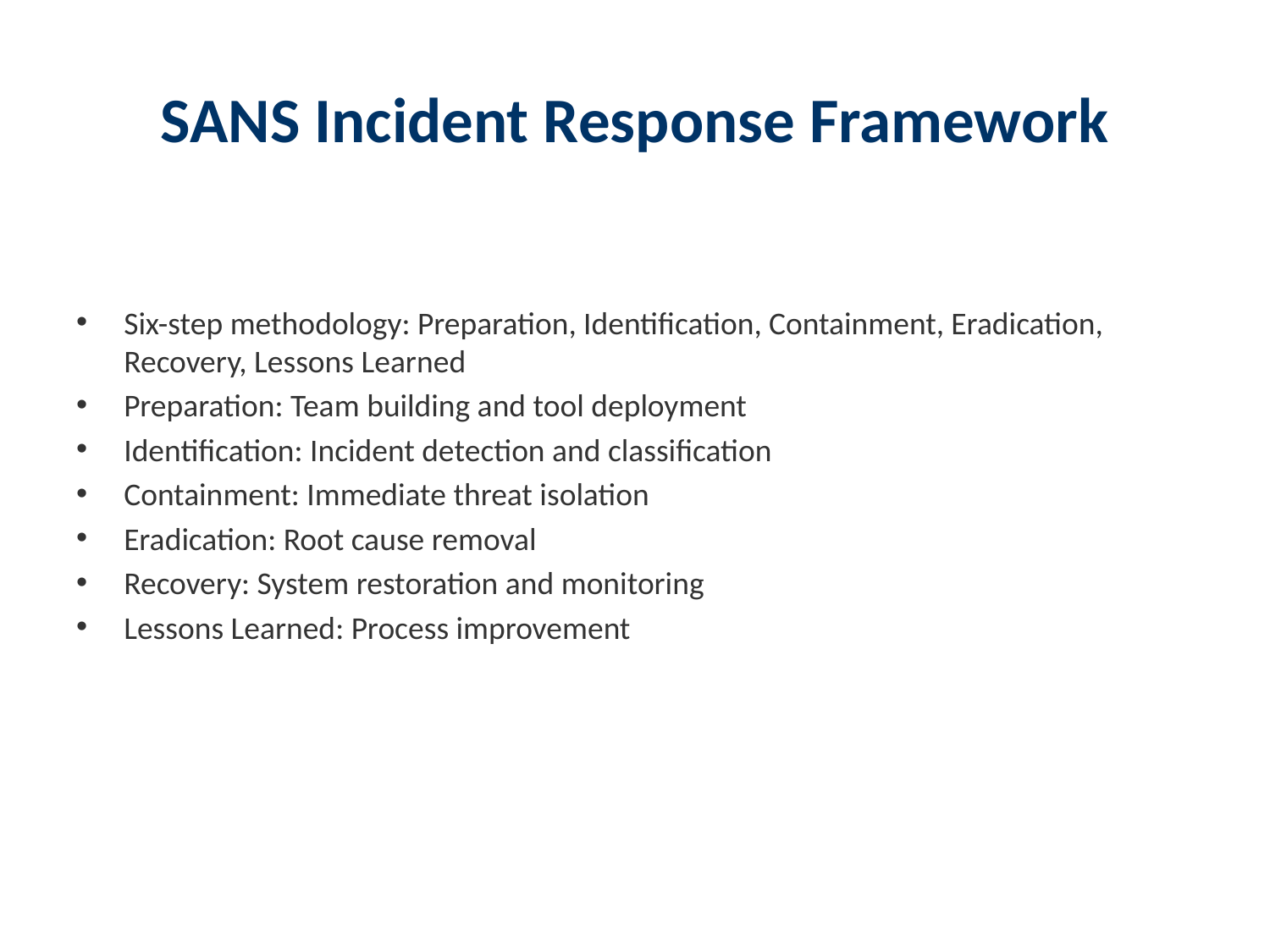

# SANS Incident Response Framework

Six-step methodology: Preparation, Identification, Containment, Eradication, Recovery, Lessons Learned
Preparation: Team building and tool deployment
Identification: Incident detection and classification
Containment: Immediate threat isolation
Eradication: Root cause removal
Recovery: System restoration and monitoring
Lessons Learned: Process improvement